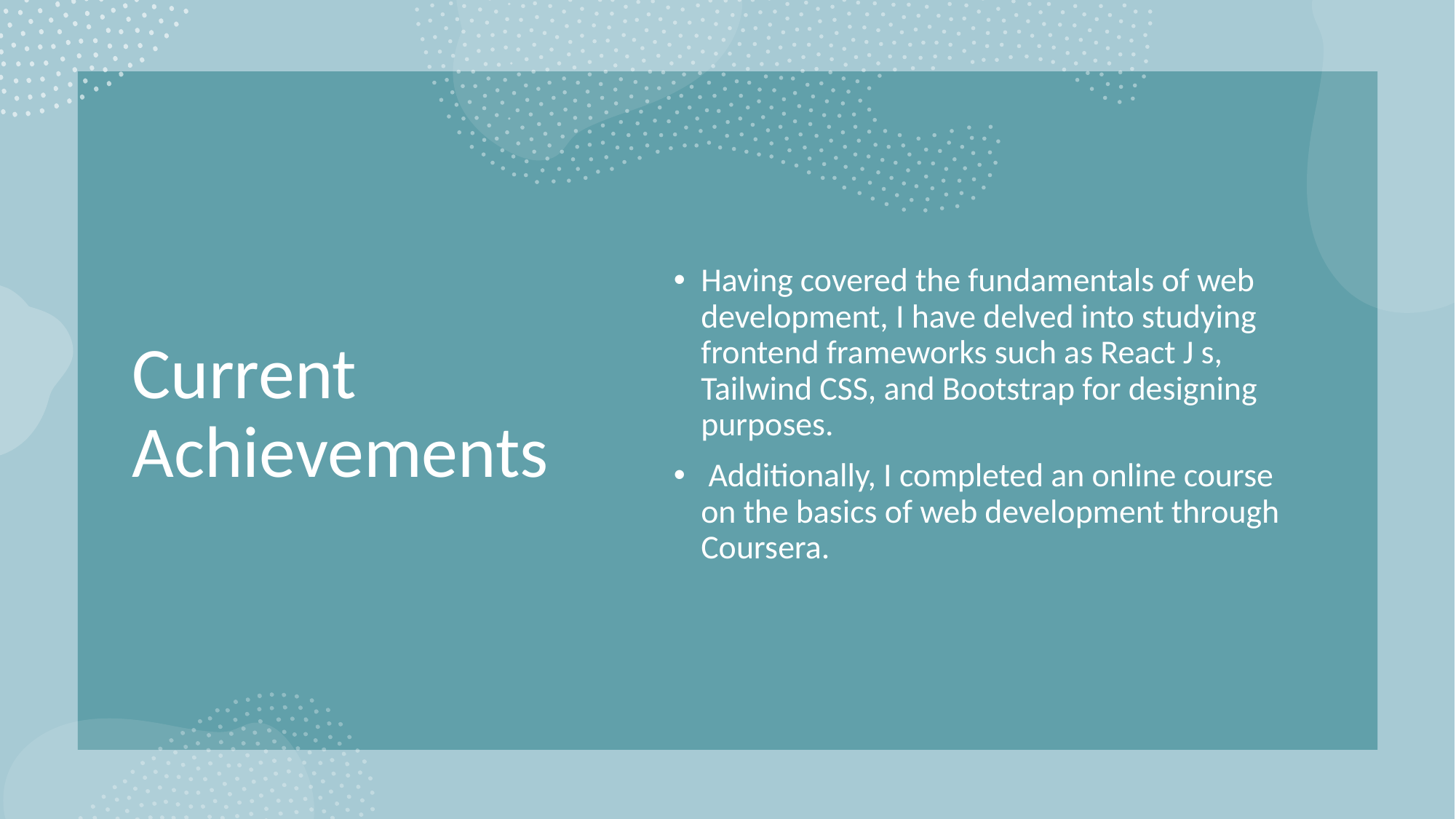

# Current Achievements
Having covered the fundamentals of web development, I have delved into studying frontend frameworks such as React J s, Tailwind CSS, and Bootstrap for designing purposes.
 Additionally, I completed an online course on the basics of web development through Coursera.